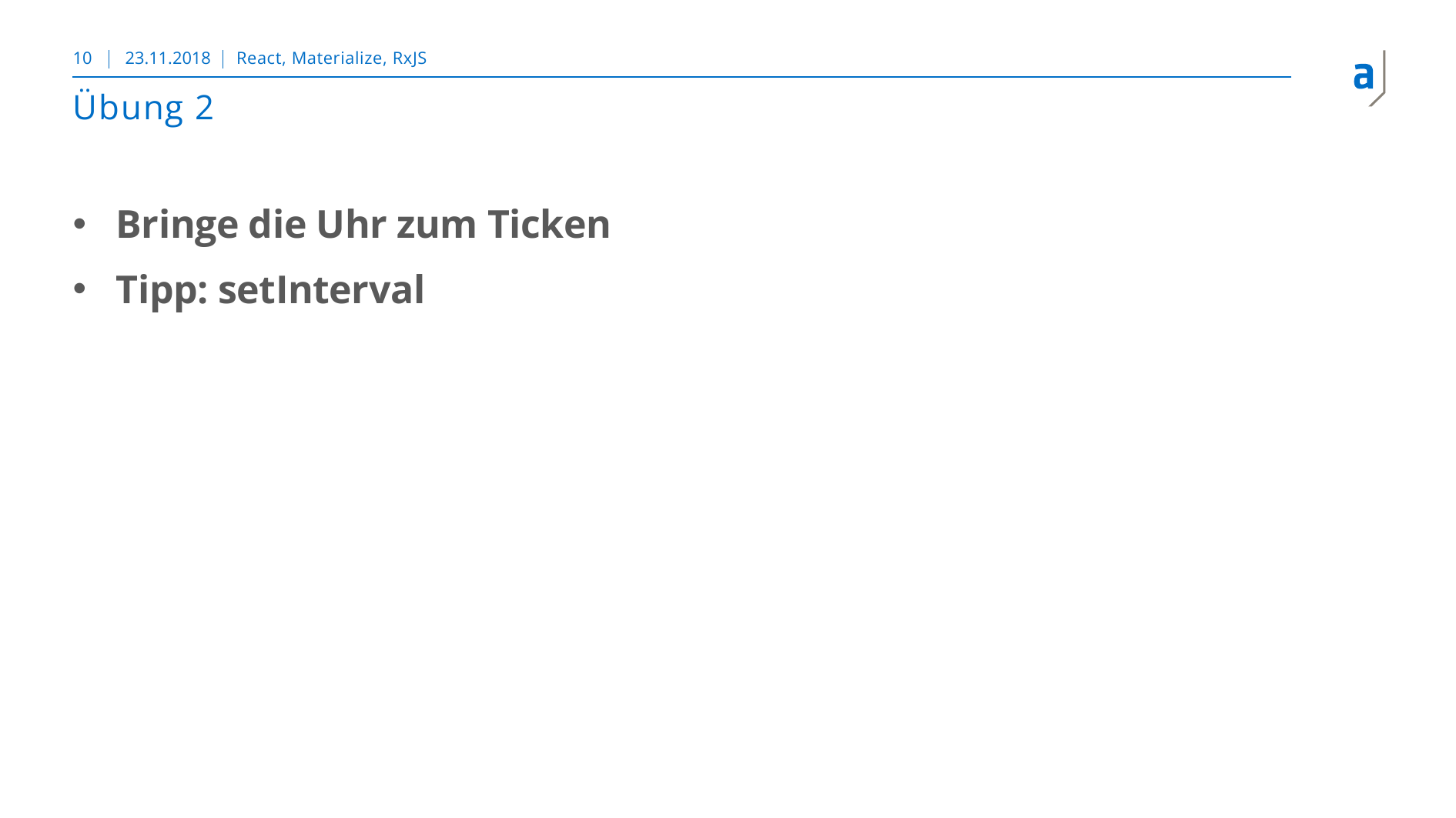

10
23.11.2018
React, Materialize, RxJS
# Übung 2
Bringe die Uhr zum Ticken
Tipp: setInterval